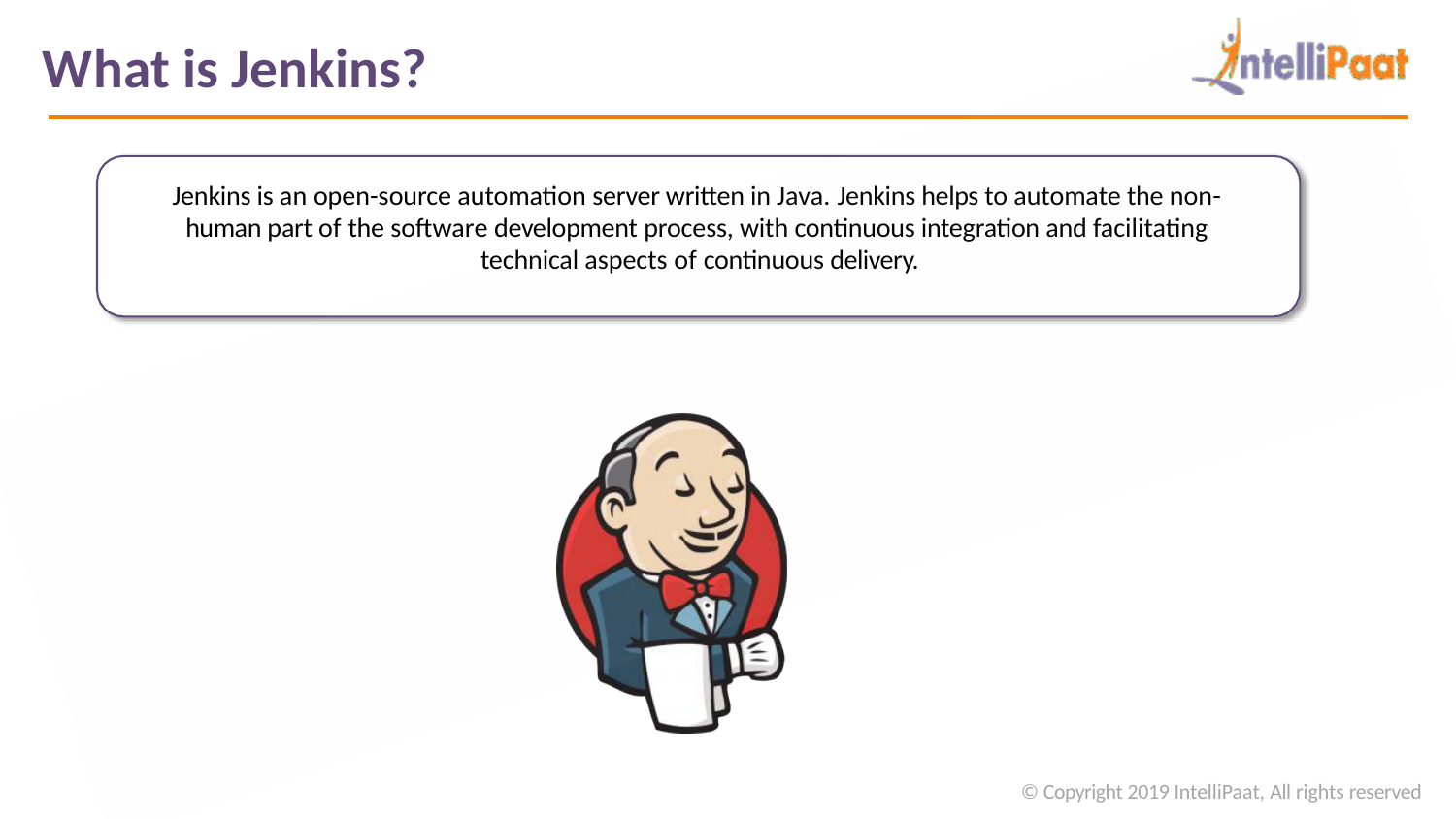

What is Jenkins?

Jenkins is an open-source automation server written in Java. Jenkins helps to automate the non-  human part of the software development process, with continuous integration and facilitating  technical aspects of continuous delivery.

© Copyright 2019 IntelliPaat, All rights reserved